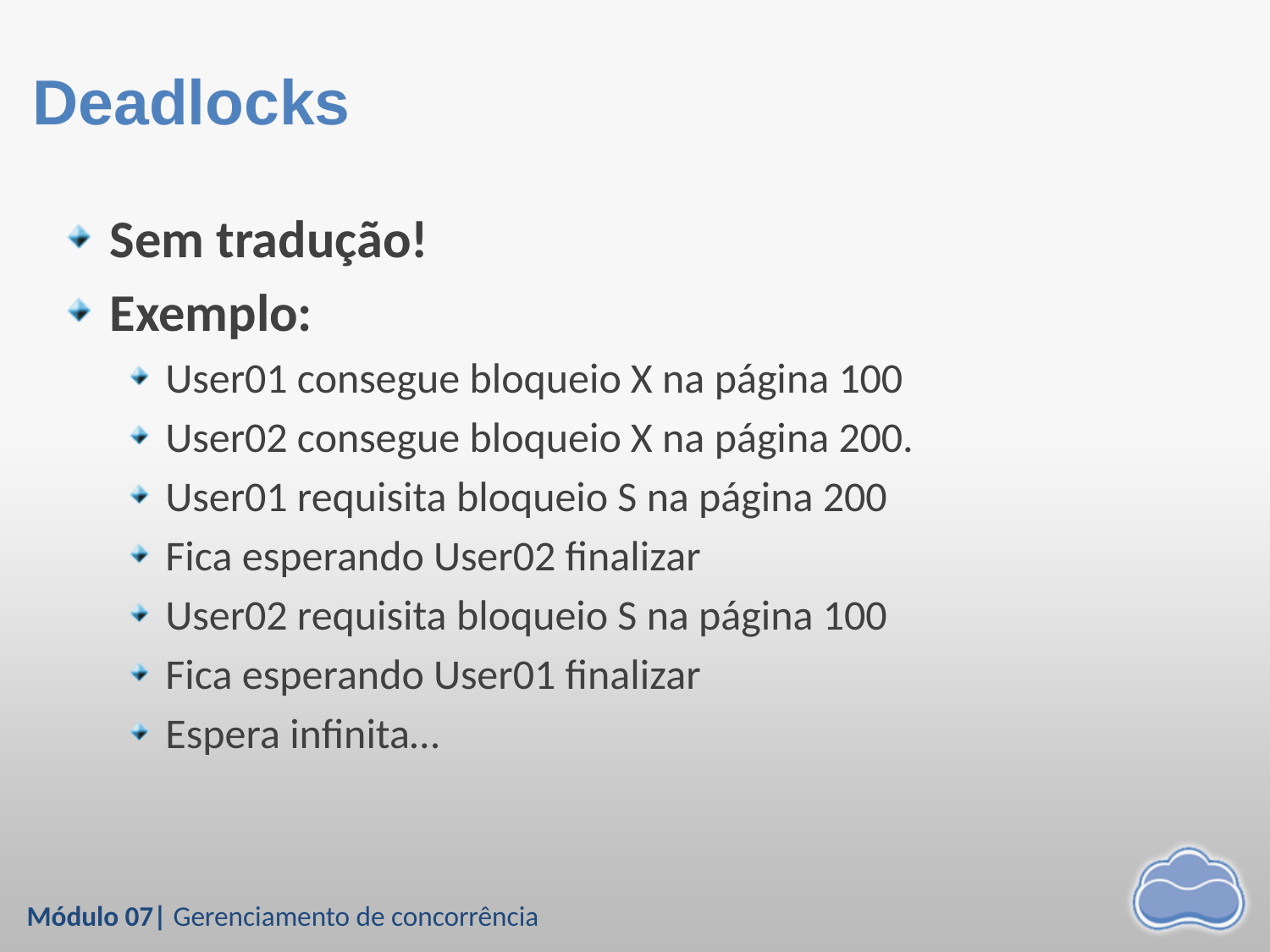

# Deadlocks
Sem tradução!
Exemplo:
User01 consegue bloqueio X na página 100
User02 consegue bloqueio X na página 200.
User01 requisita bloqueio S na página 200
Fica esperando User02 finalizar
User02 requisita bloqueio S na página 100
Fica esperando User01 finalizar
Espera infinita…